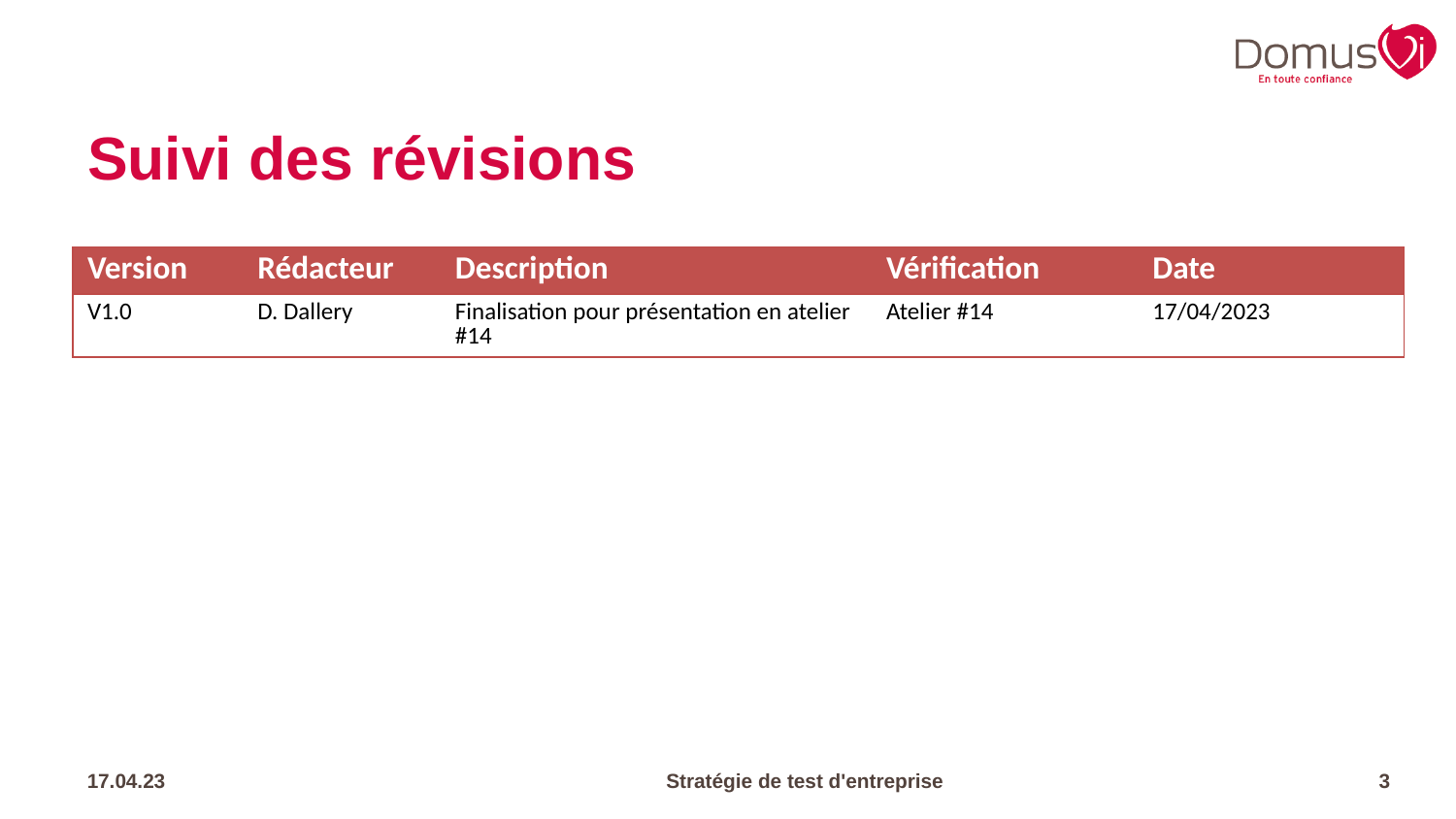

# Suivi des révisions
| Version | Rédacteur | Description | Vérification | Date |
| --- | --- | --- | --- | --- |
| V1.0 | D. Dallery | Finalisation pour présentation en atelier #14 | Atelier #14 | 17/04/2023 |
17.04.23
Stratégie de test d'entreprise
3